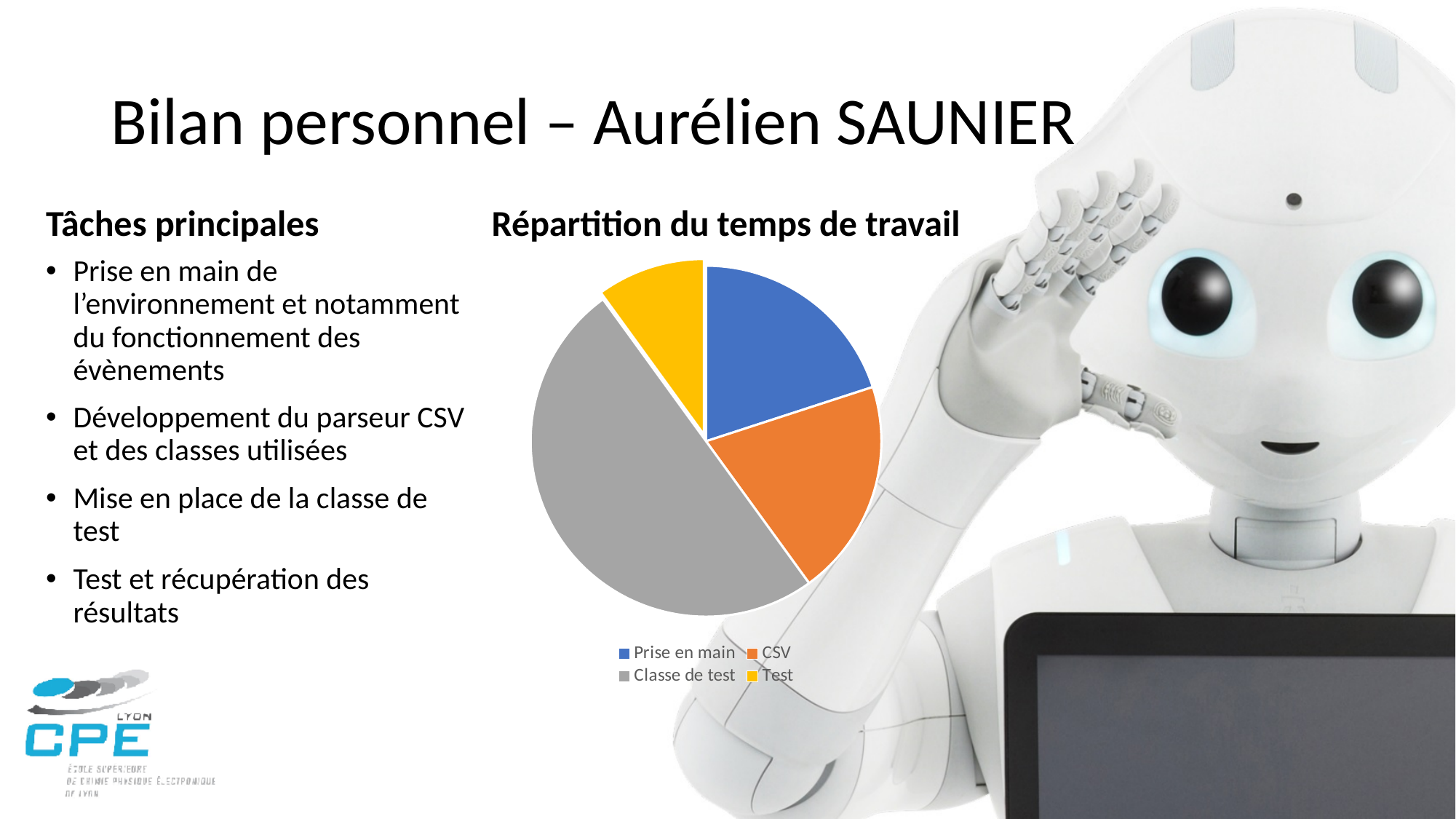

# Bilan personnel – Aurélien SAUNIER
Répartition du temps de travail
Tâches principales
Prise en main de l’environnement et notamment du fonctionnement des  évènements
Développement du parseur CSV et des classes utilisées
Mise en place de la classe de test
Test et récupération des résultats

### Chart

| Category | Colonne1 |
|---|---|
| Prise en main | 0.2 |
| CSV | 0.2 |
| Classe de test | 0.5 |
| Test | 0.1 |